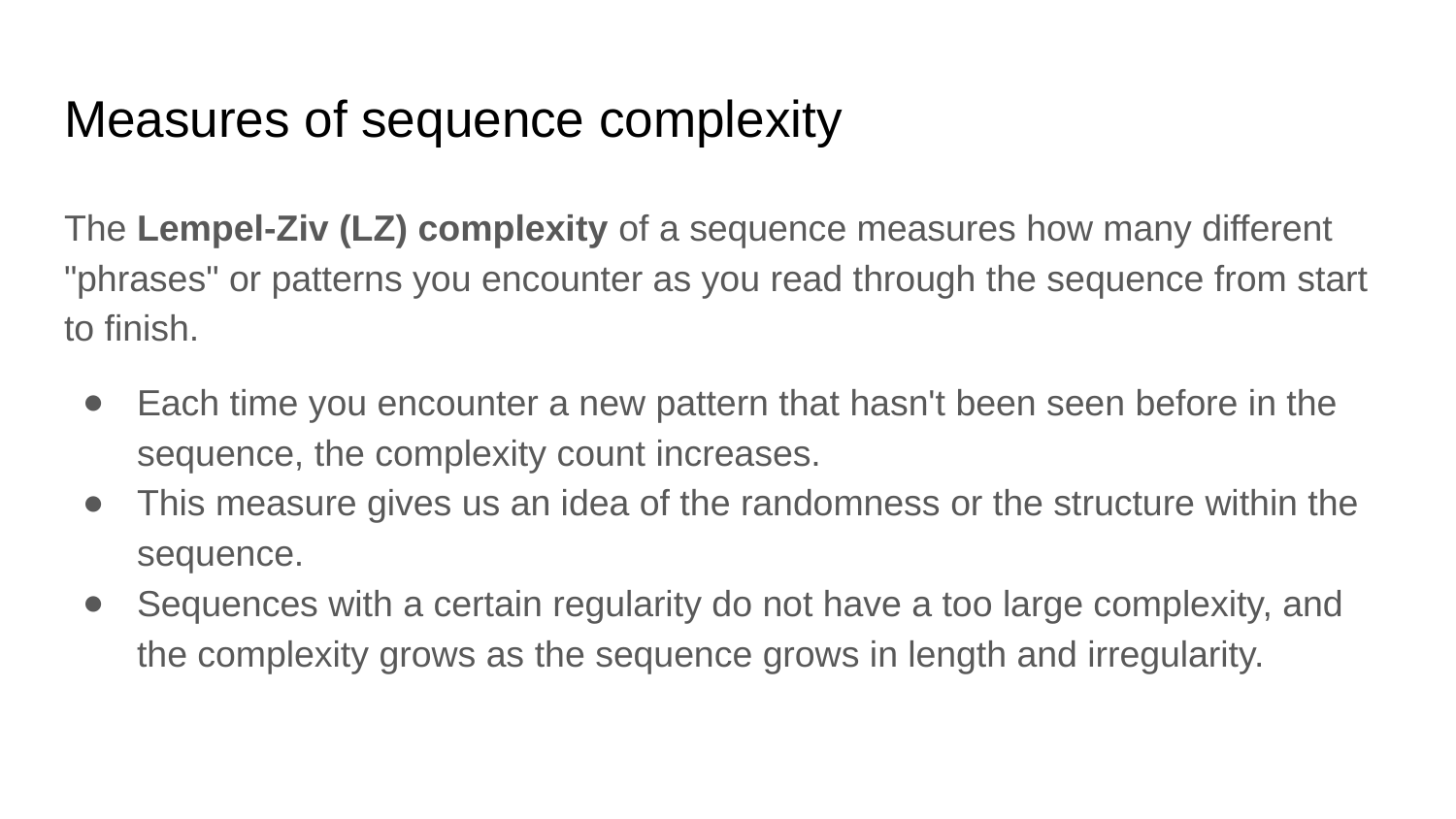

# Measures of sequence complexity
The Lempel-Ziv (LZ) complexity of a sequence measures how many different "phrases" or patterns you encounter as you read through the sequence from start to finish.
Each time you encounter a new pattern that hasn't been seen before in the sequence, the complexity count increases.
This measure gives us an idea of the randomness or the structure within the sequence.
Sequences with a certain regularity do not have a too large complexity, and the complexity grows as the sequence grows in length and irregularity.